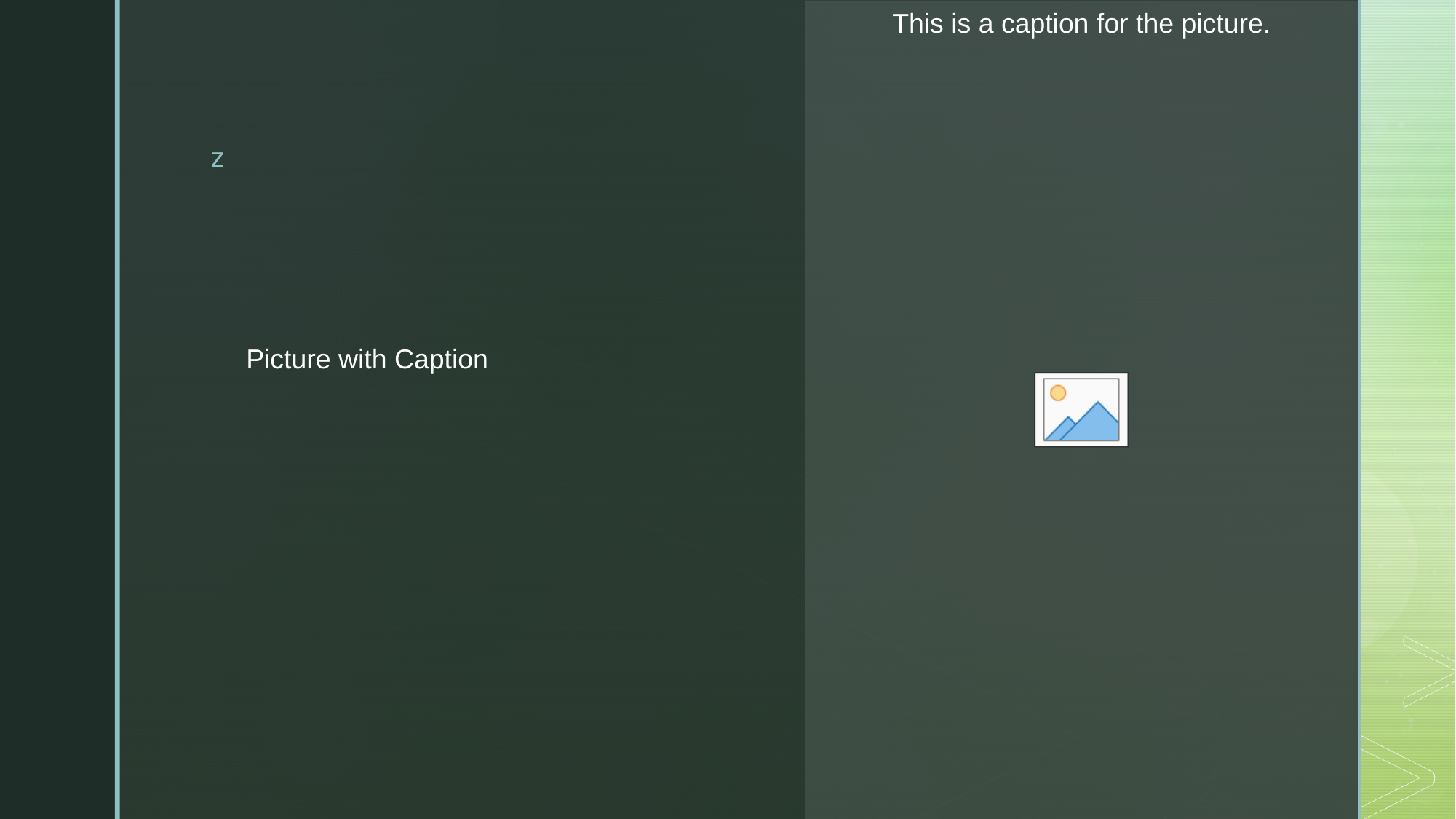

This is a caption for the picture.
# Picture with Caption